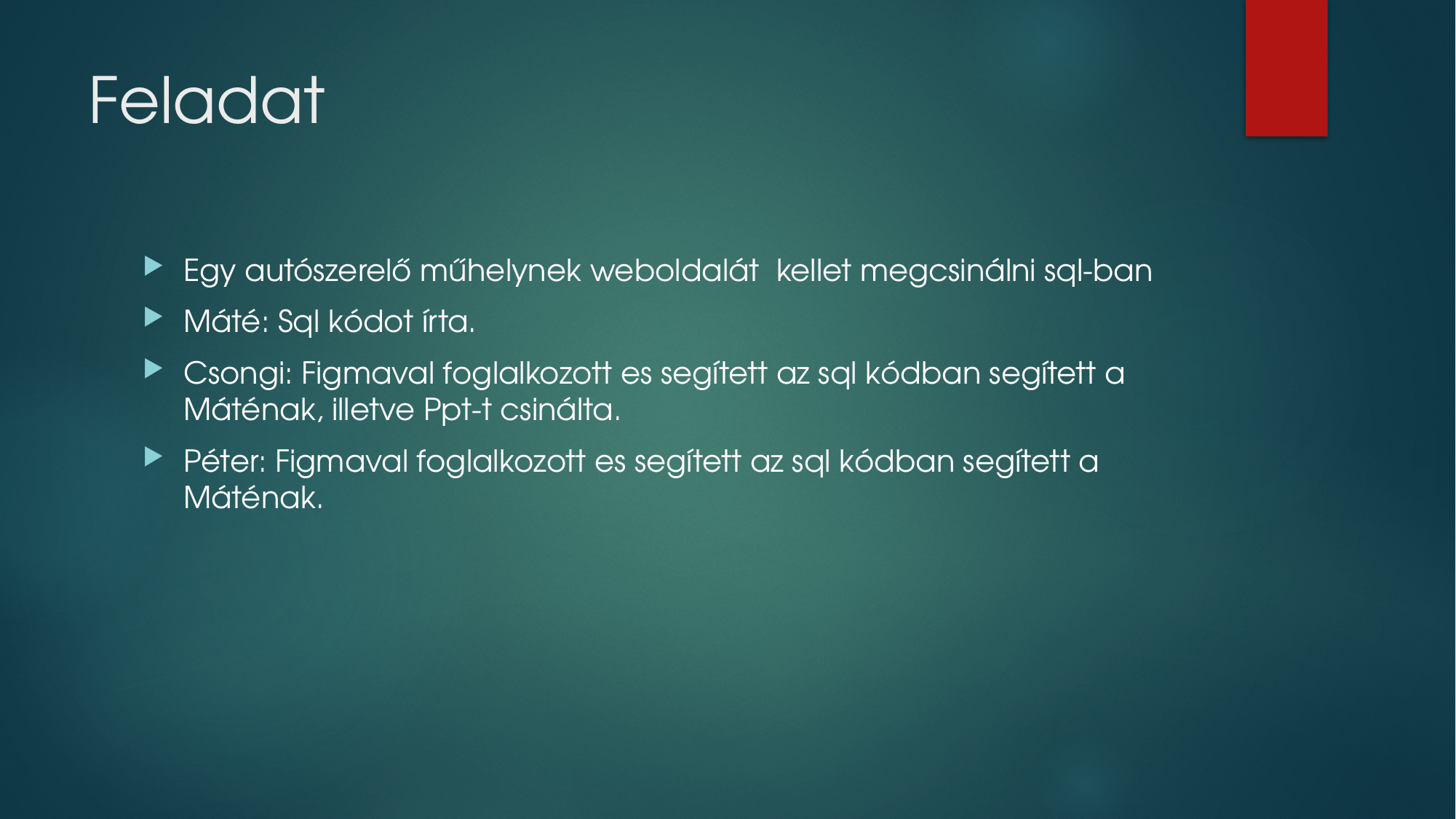

# Feladat
Egy autószerelő műhelynek weboldalát  kellet megcsinálni sql-ban
Máté: Sql kódot írta.
Csongi: Figmaval foglalkozott es segített az sql kódban segített a Máténak, illetve Ppt-t csinálta.
Péter: Figmaval foglalkozott es segített az sql kódban segített a Máténak.